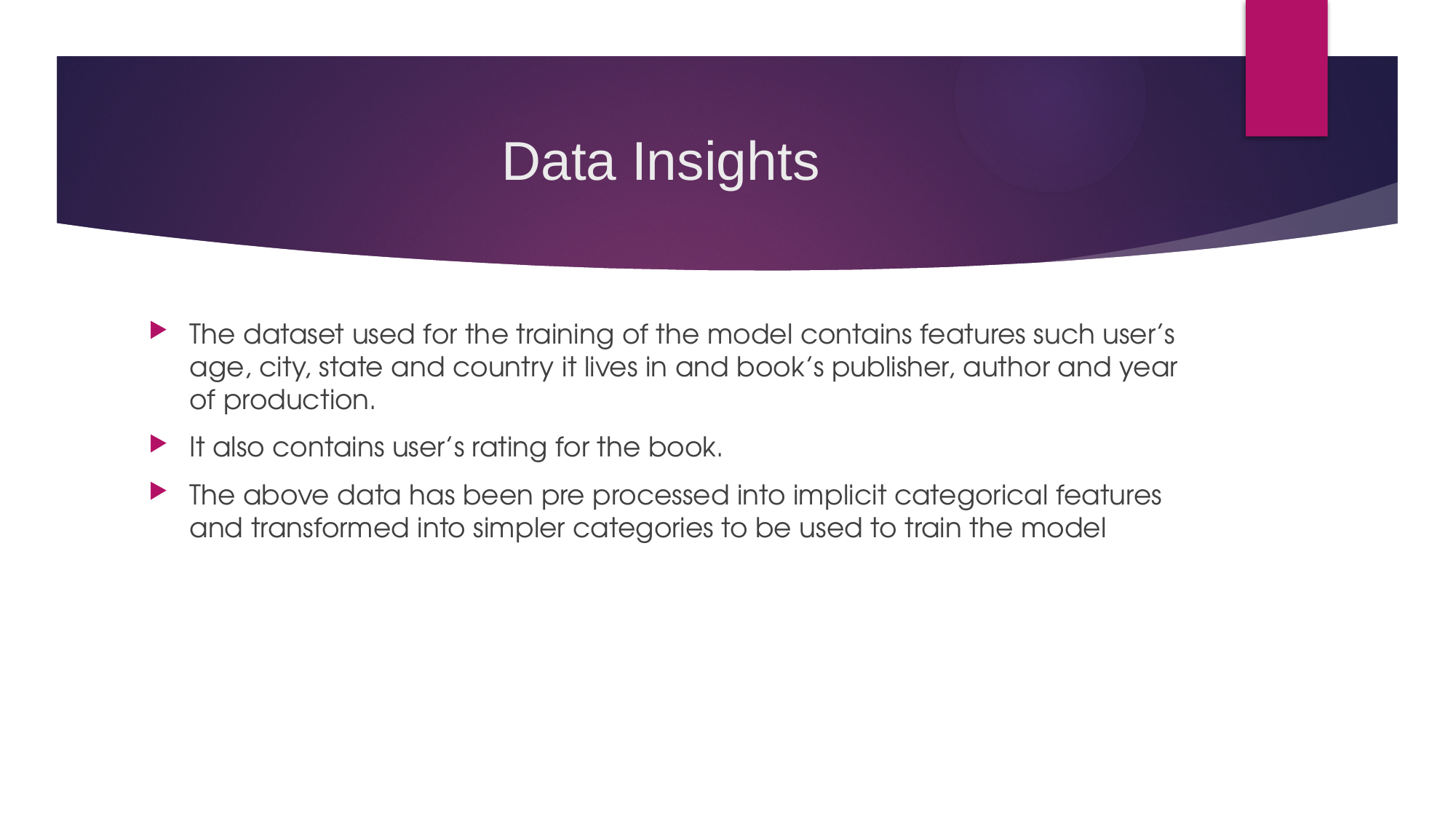

# Data Insights
The dataset used for the training of the model contains features such user’s age, city, state and country it lives in and book’s publisher, author and year of production.
It also contains user’s rating for the book.
The above data has been pre processed into implicit categorical features and transformed into simpler categories to be used to train the model